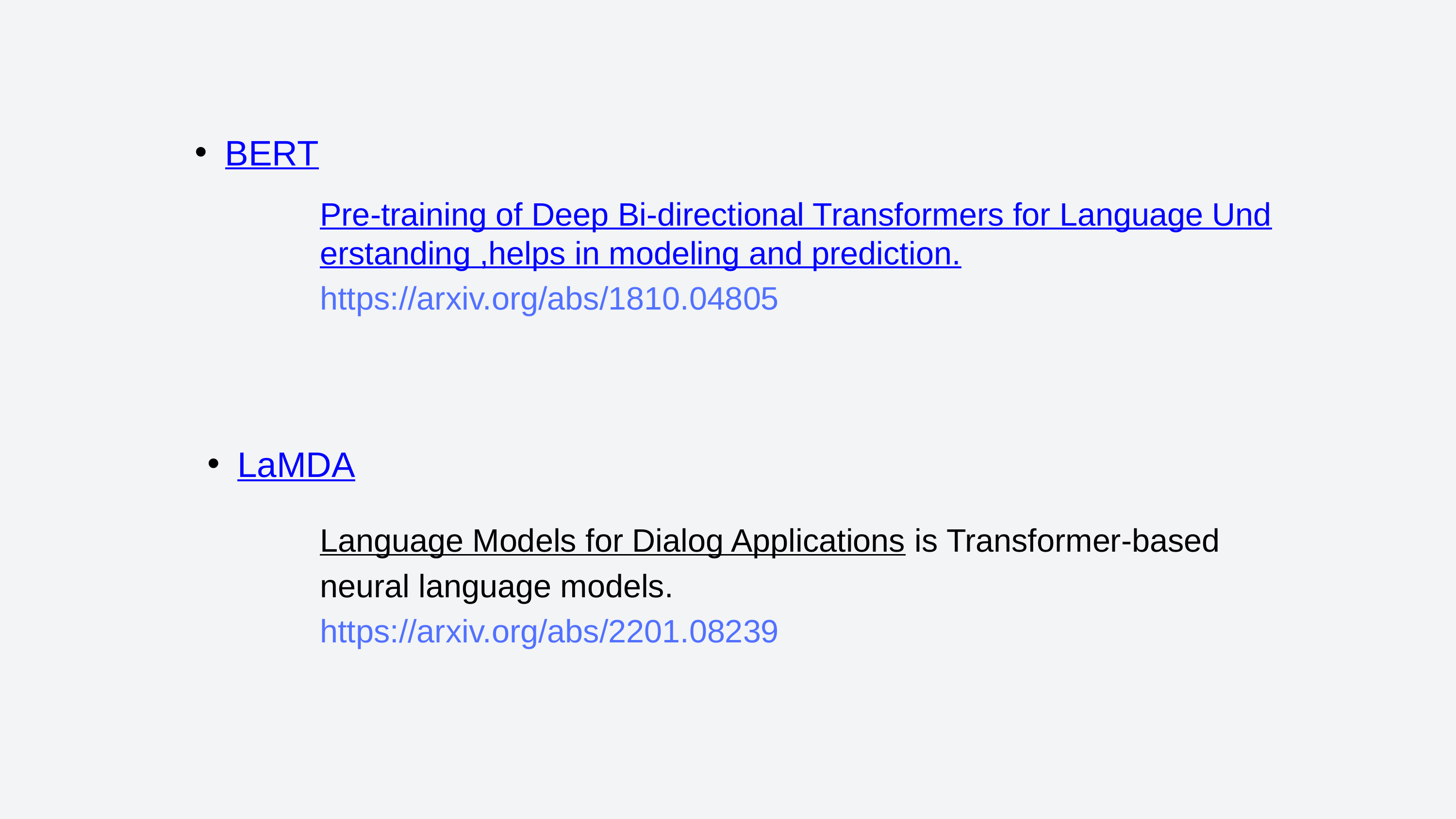

BERT
Pre-training of Deep Bi-directional Transformers for Language Understanding ,helps in modeling and prediction.
https://arxiv.org/abs/1810.04805
LaMDA
Language Models for Dialog Applications is Transformer-based neural language models.
https://arxiv.org/abs/2201.08239